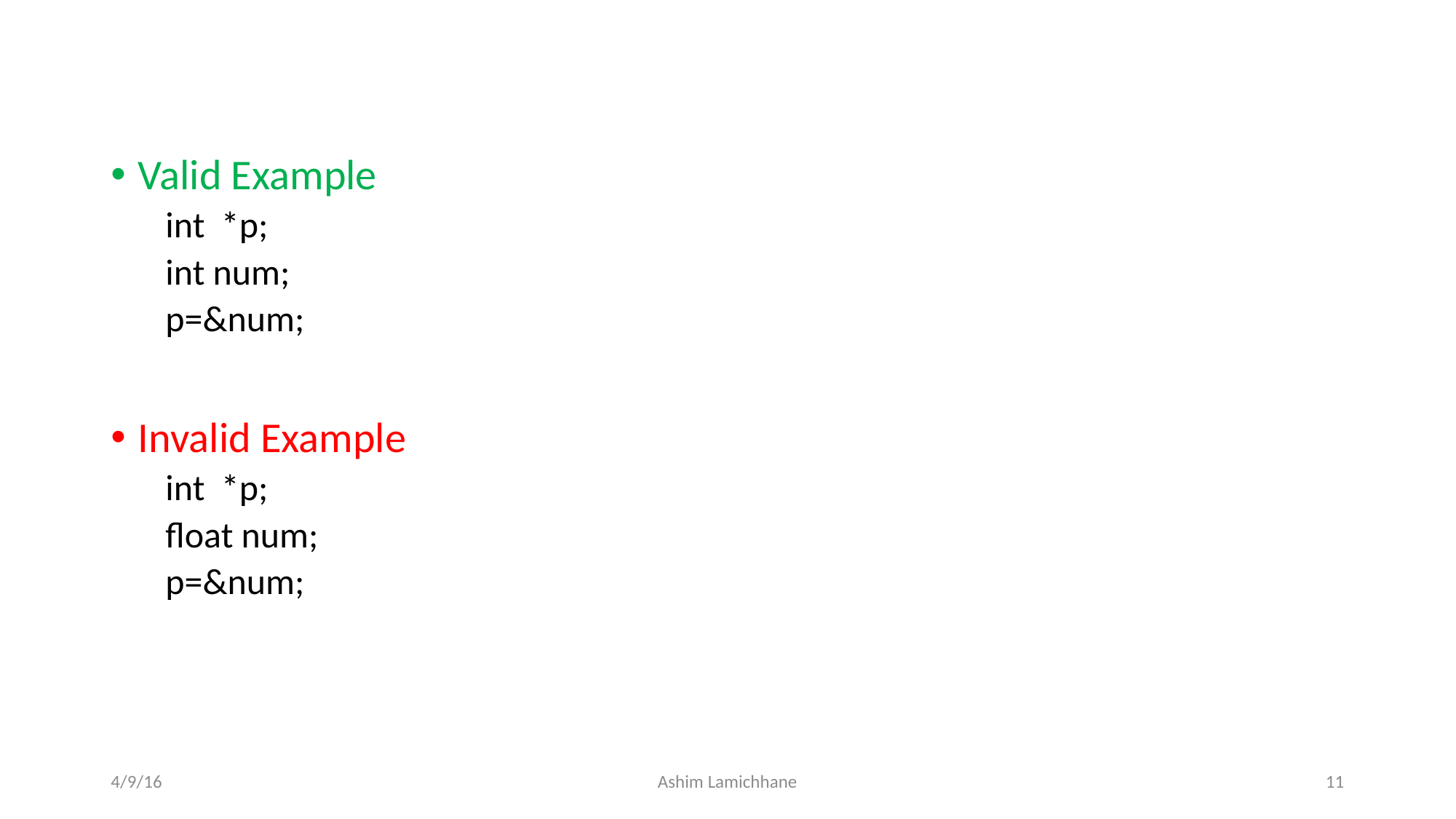

#
Valid Example
int  *p;
int num;
p=&num;

Invalid Example
int  *p;
float num;
p=&num;

4/9/16
Ashim Lamichhane
11